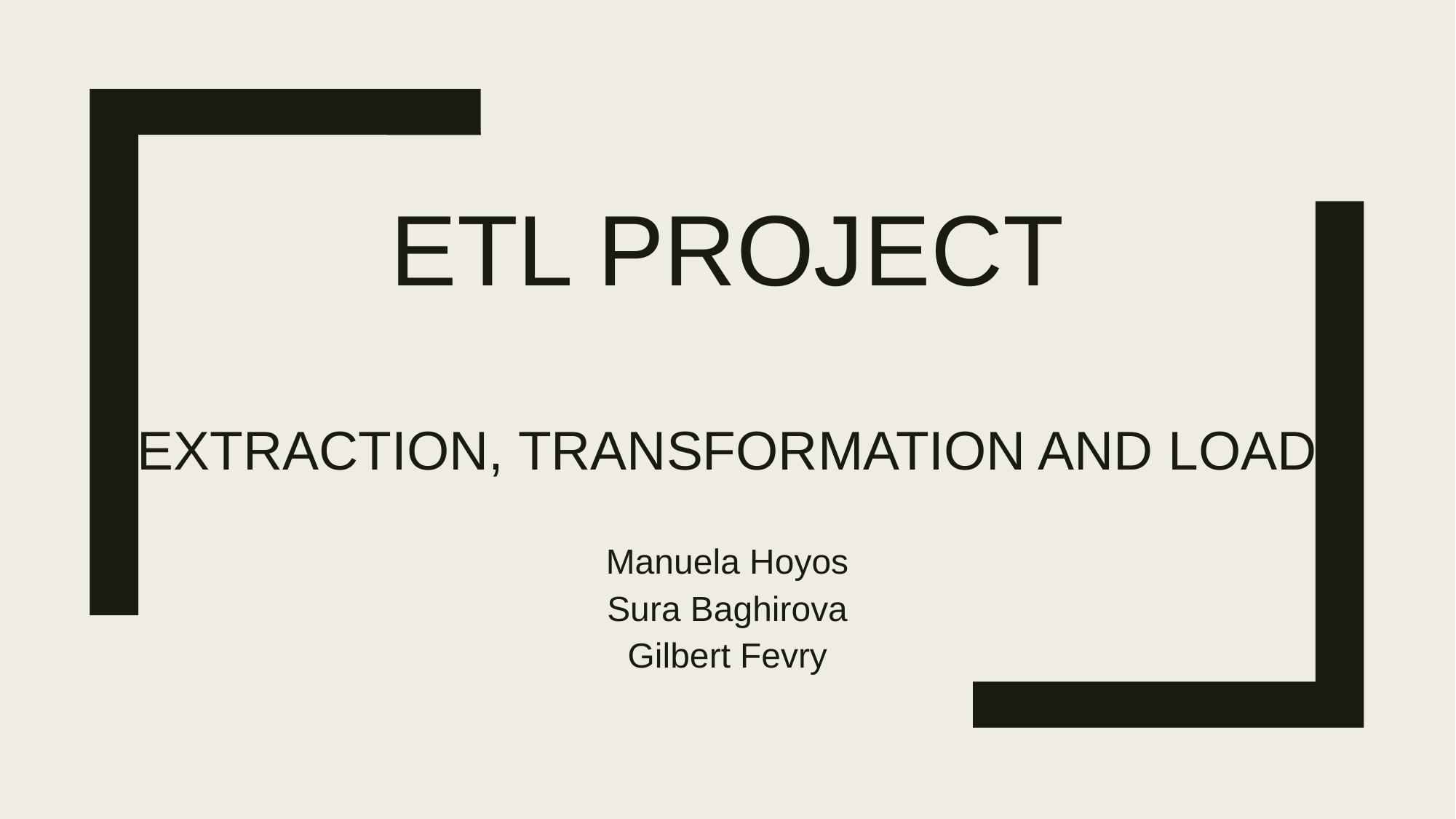

# ETL PROJECt Extraction, Transformation and Load
Manuela Hoyos
Sura Baghirova
Gilbert Fevry